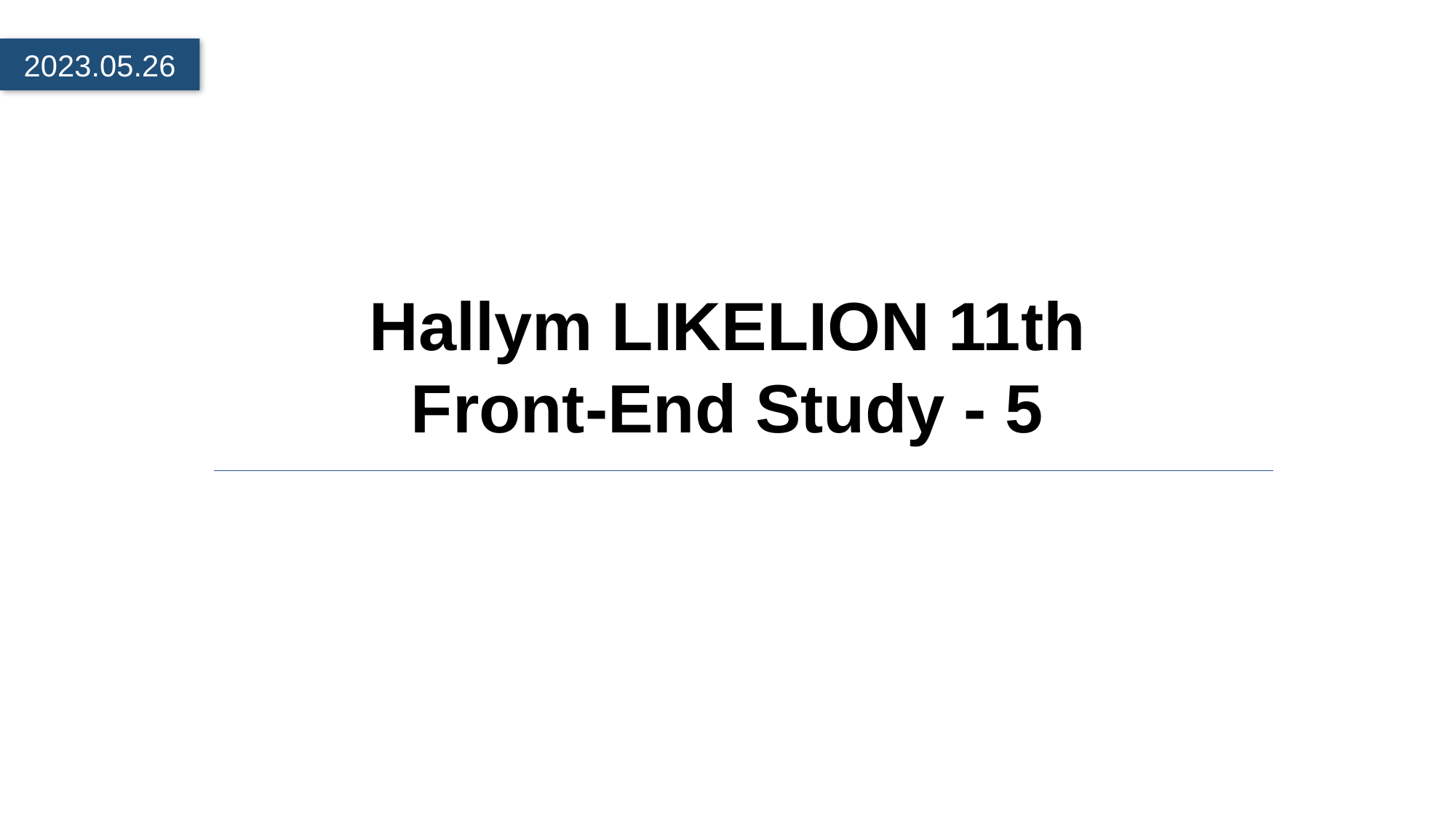

2023.05.26
# Hallym LIKELION 11th Front-End Study - 5